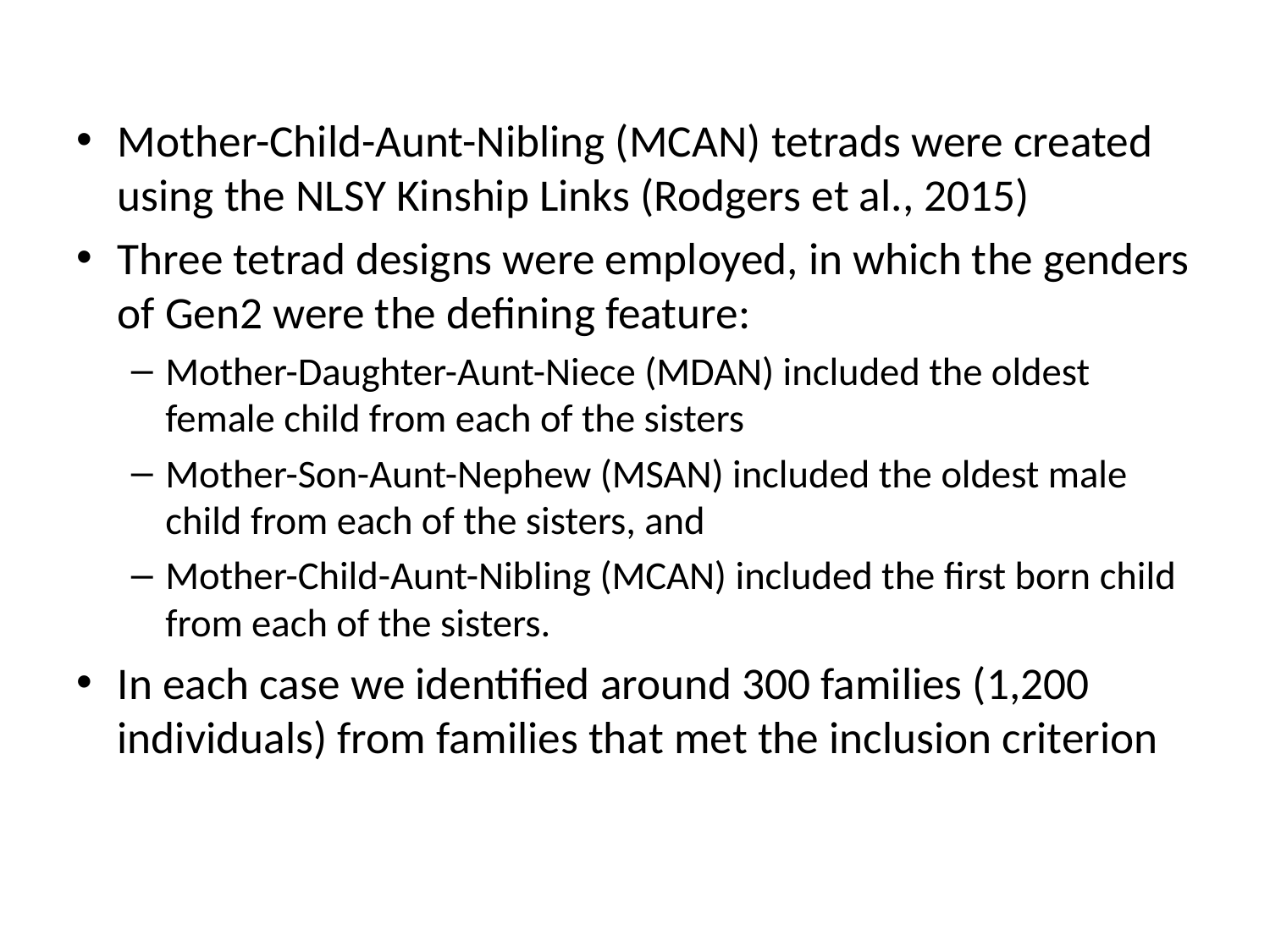

#
Mother-Child-Aunt-Nibling (MCAN) tetrads were created using the NLSY Kinship Links (Rodgers et al., 2015)
Three tetrad designs were employed, in which the genders of Gen2 were the defining feature:
Mother-Daughter-Aunt-Niece (MDAN) included the oldest female child from each of the sisters
Mother-Son-Aunt-Nephew (MSAN) included the oldest male child from each of the sisters, and
Mother-Child-Aunt-Nibling (MCAN) included the first born child from each of the sisters.
In each case we identified around 300 families (1,200 individuals) from families that met the inclusion criterion